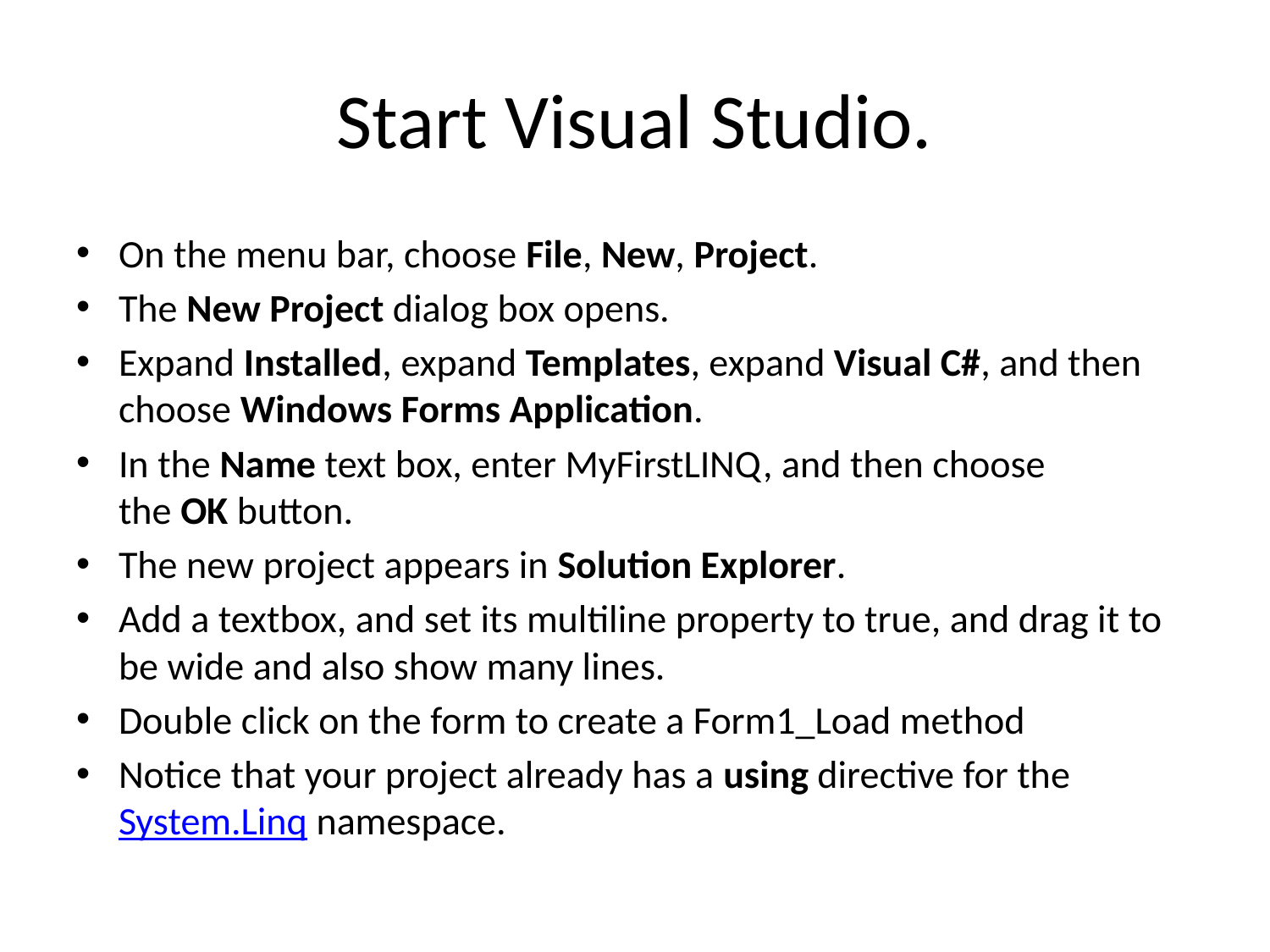

# Start Visual Studio.
On the menu bar, choose File, New, Project.
The New Project dialog box opens.
Expand Installed, expand Templates, expand Visual C#, and then choose Windows Forms Application.
In the Name text box, enter MyFirstLINQ, and then choose the OK button.
The new project appears in Solution Explorer.
Add a textbox, and set its multiline property to true, and drag it to be wide and also show many lines.
Double click on the form to create a Form1_Load method
Notice that your project already has a using directive for the System.Linq namespace.